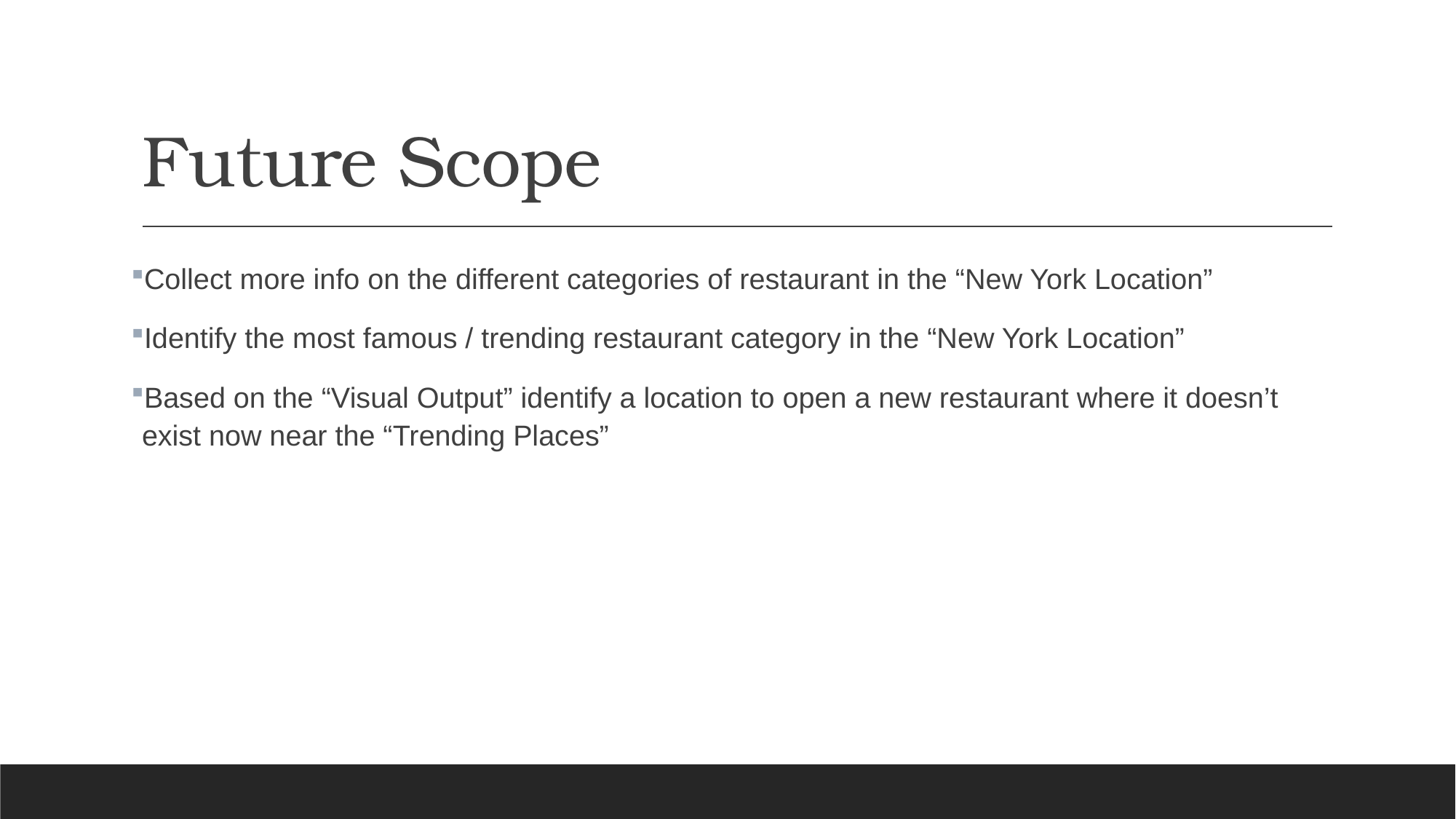

# Future Scope
Collect more info on the different categories of restaurant in the “New York Location”
Identify the most famous / trending restaurant category in the “New York Location”
Based on the “Visual Output” identify a location to open a new restaurant where it doesn’t exist now near the “Trending Places”